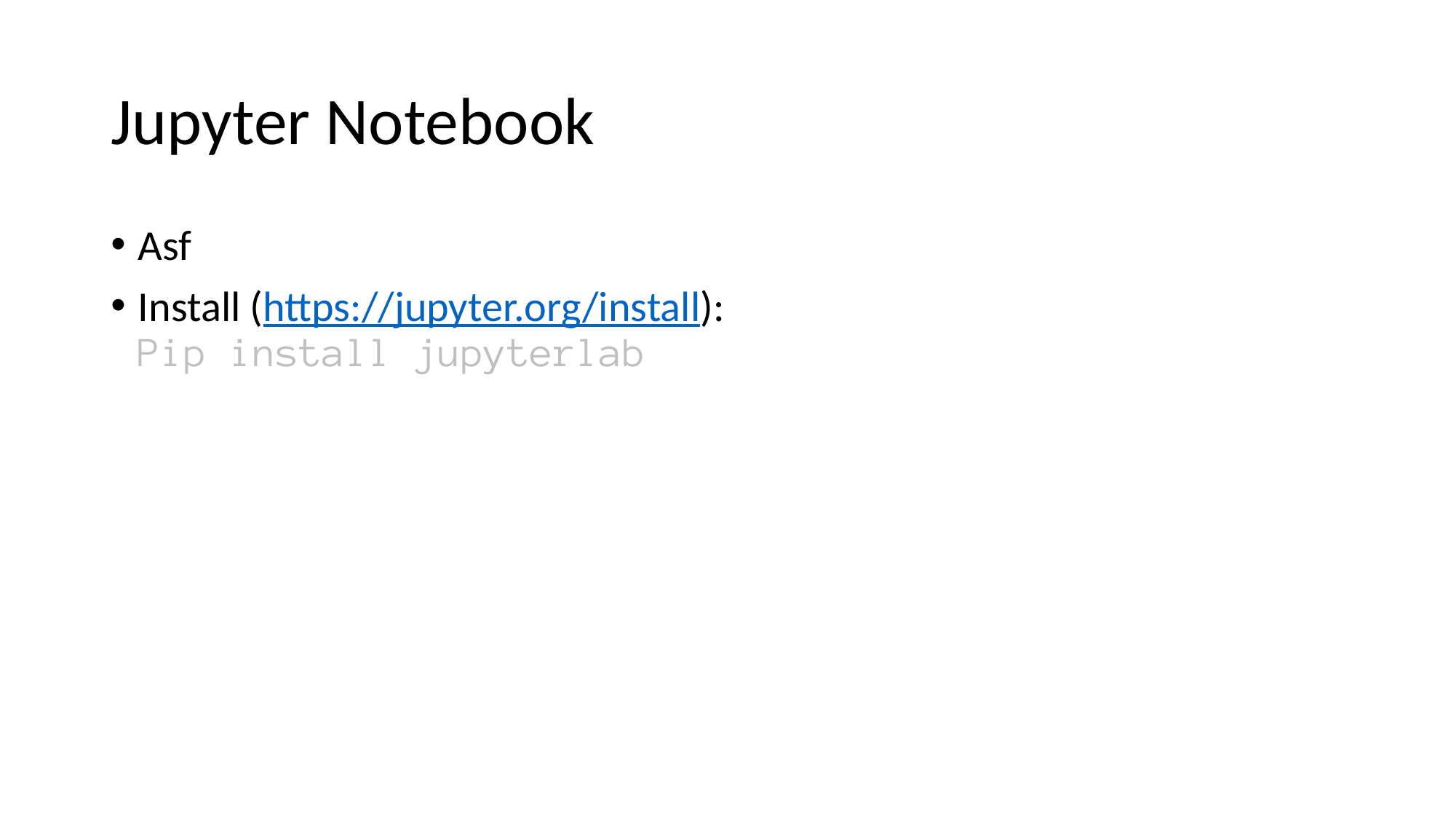

# Jupyter Notebook
Asf
Install (https://jupyter.org/install):
Pip install jupyterlab